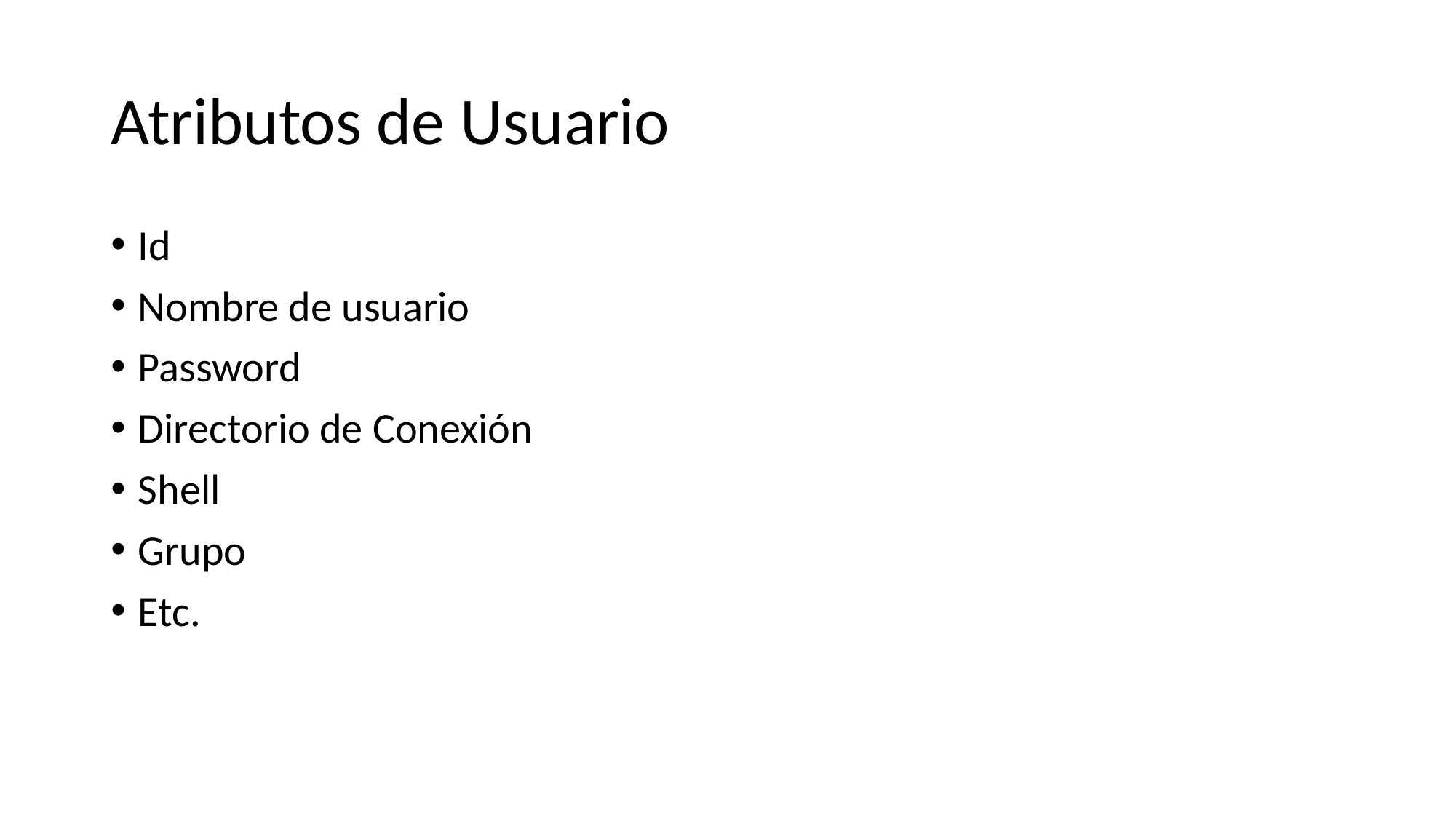

# Atributos de Usuario
Id
Nombre de usuario
Password
Directorio de Conexión
Shell
Grupo
Etc.